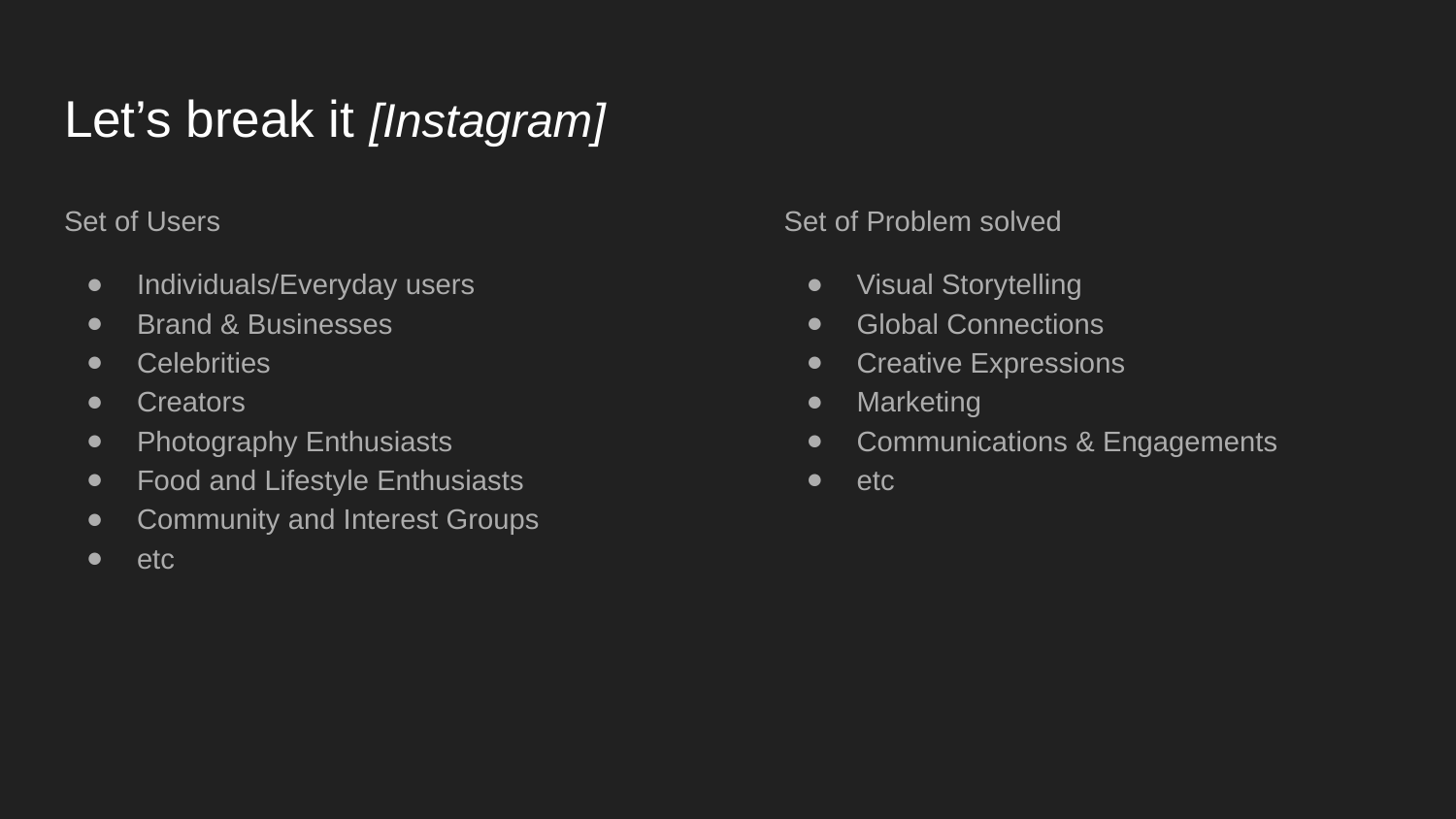

# Let’s break it [Instagram]
Set of Users
Individuals/Everyday users
Brand & Businesses
Celebrities
Creators
Photography Enthusiasts
Food and Lifestyle Enthusiasts
Community and Interest Groups
etc
Set of Problem solved
Visual Storytelling
Global Connections
Creative Expressions
Marketing
Communications & Engagements
etc